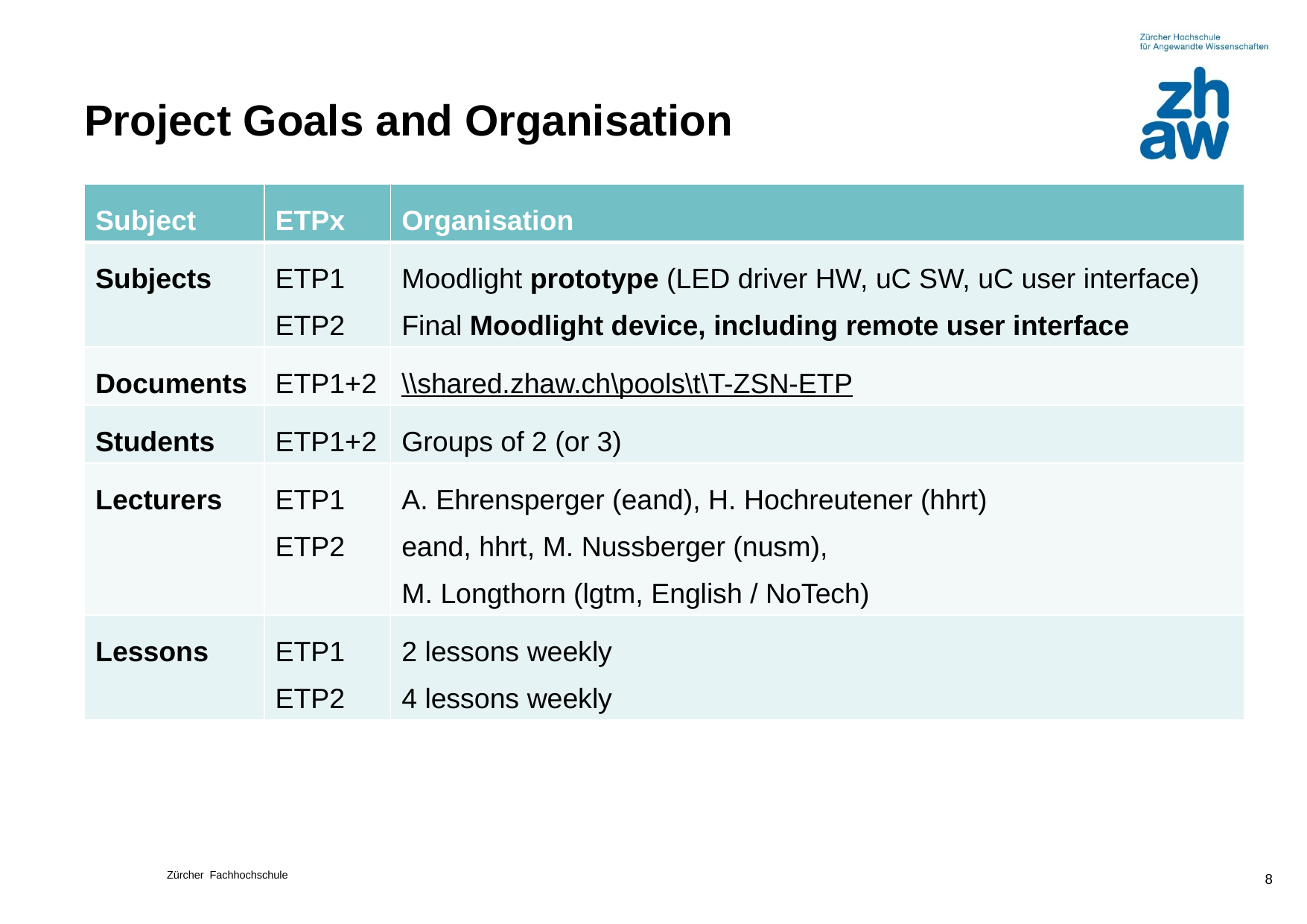

# Project Goals and Organisation
| Subject | ETPx | Organisation |
| --- | --- | --- |
| Subjects | ETP1 ETP2 | Moodlight prototype (LED driver HW, uC SW, uC user interface) Final Moodlight device, including remote user interface |
| Documents | ETP1+2 | \\shared.zhaw.ch\pools\t\T-ZSN-ETP |
| Students | ETP1+2 | Groups of 2 (or 3) |
| Lecturers | ETP1 ETP2 | A. Ehrensperger (eand), H. Hochreutener (hhrt) eand, hhrt, M. Nussberger (nusm), M. Longthorn (lgtm, English / NoTech) |
| Lessons | ETP1 ETP2 | 2 lessons weekly 4 lessons weekly |
8